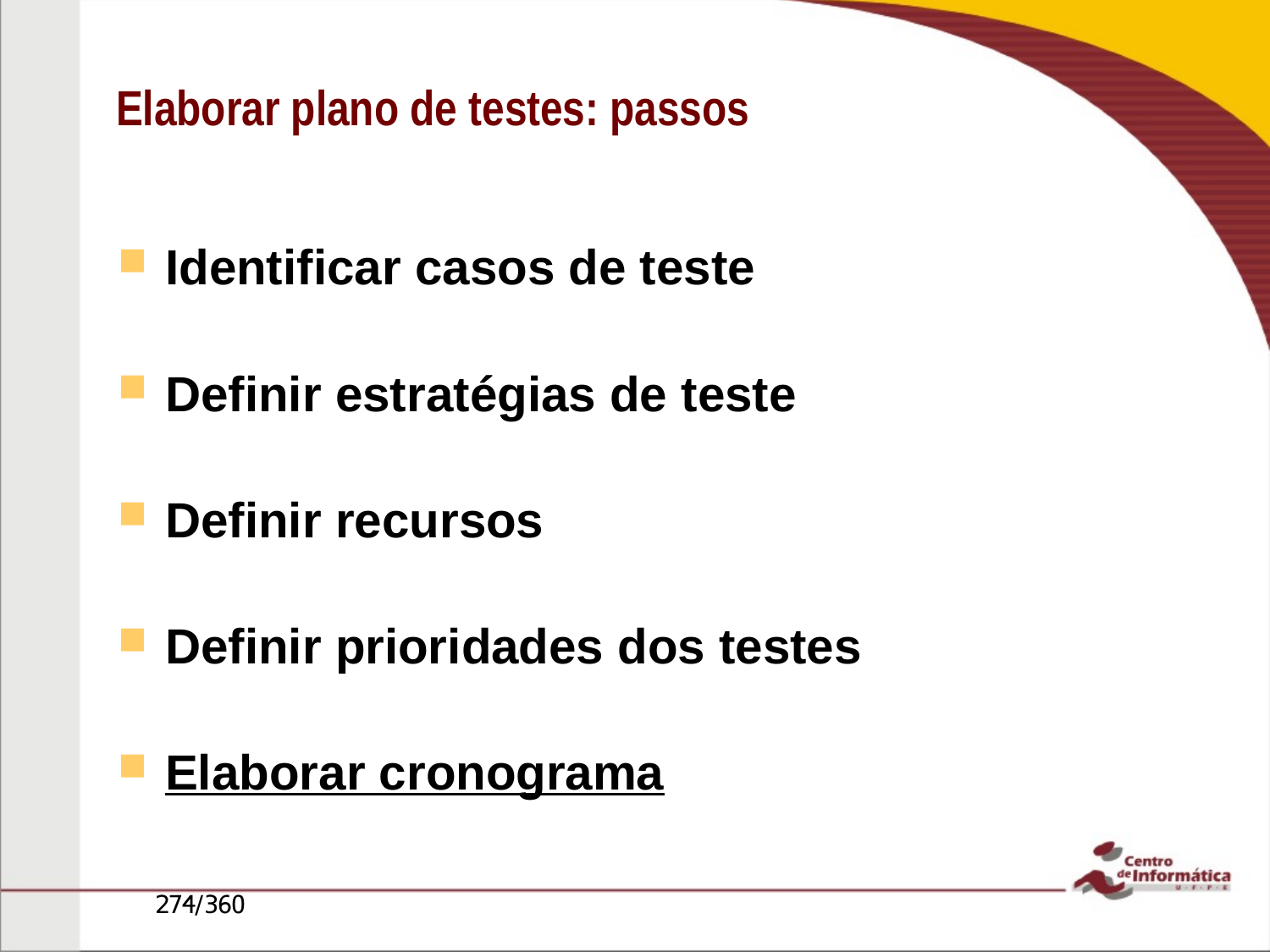

# Elaborar plano de testes: passos
Identificar casos de teste

Definir estratégias de teste

Definir recursos

Definir prioridades dos testes

Elaborar cronograma
274/360